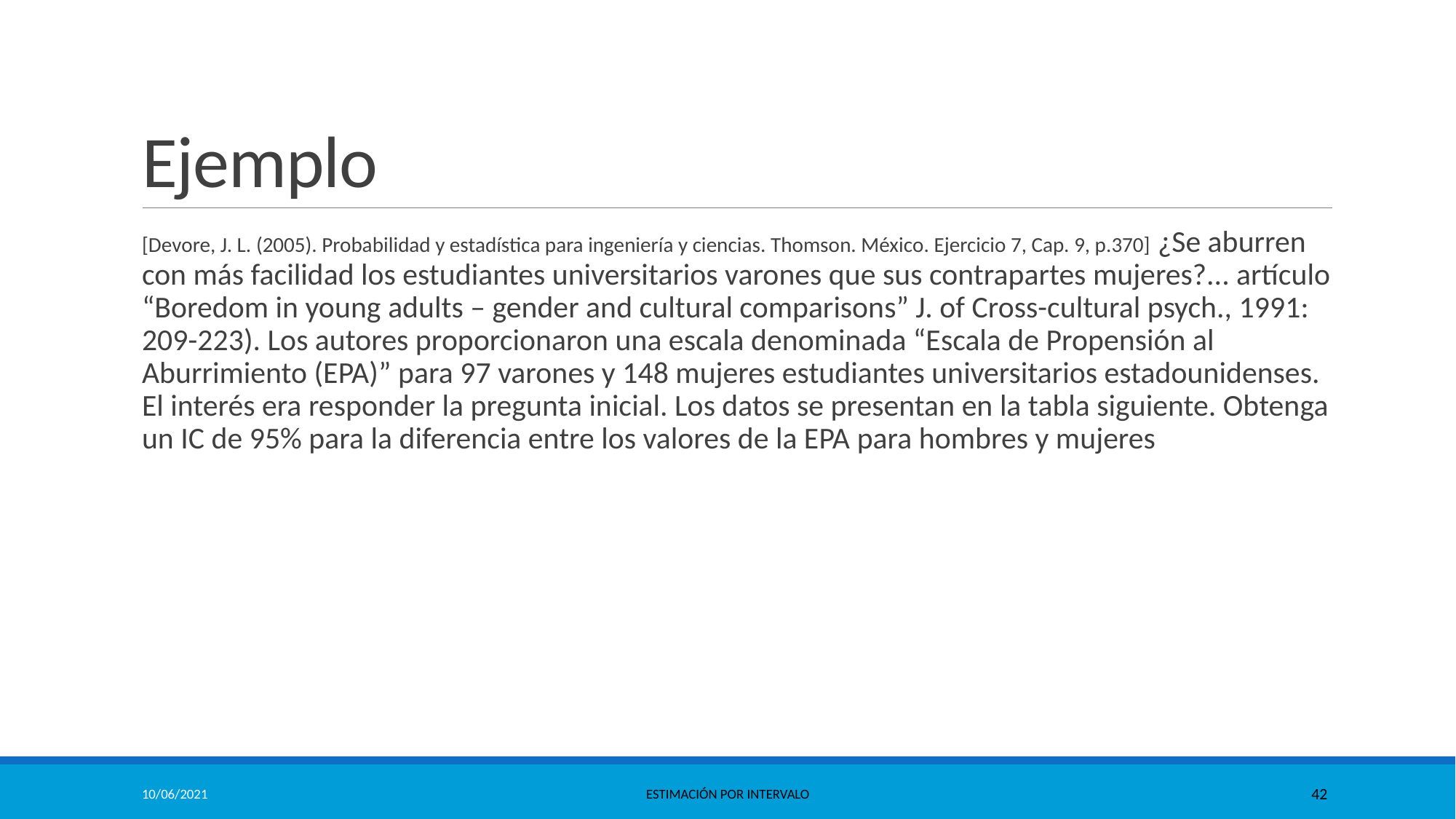

# Ejemplo
[Devore, J. L. (2005). Probabilidad y estadística para ingeniería y ciencias. Thomson. México. Ejercicio 7, Cap. 9, p.370] ¿Se aburren con más facilidad los estudiantes universitarios varones que sus contrapartes mujeres?... artículo “Boredom in young adults – gender and cultural comparisons” J. of Cross-cultural psych., 1991: 209-223). Los autores proporcionaron una escala denominada “Escala de Propensión al Aburrimiento (EPA)” para 97 varones y 148 mujeres estudiantes universitarios estadounidenses. El interés era responder la pregunta inicial. Los datos se presentan en la tabla siguiente. Obtenga un IC de 95% para la diferencia entre los valores de la EPA para hombres y mujeres
10/06/2021
Estimación por Intervalo
42